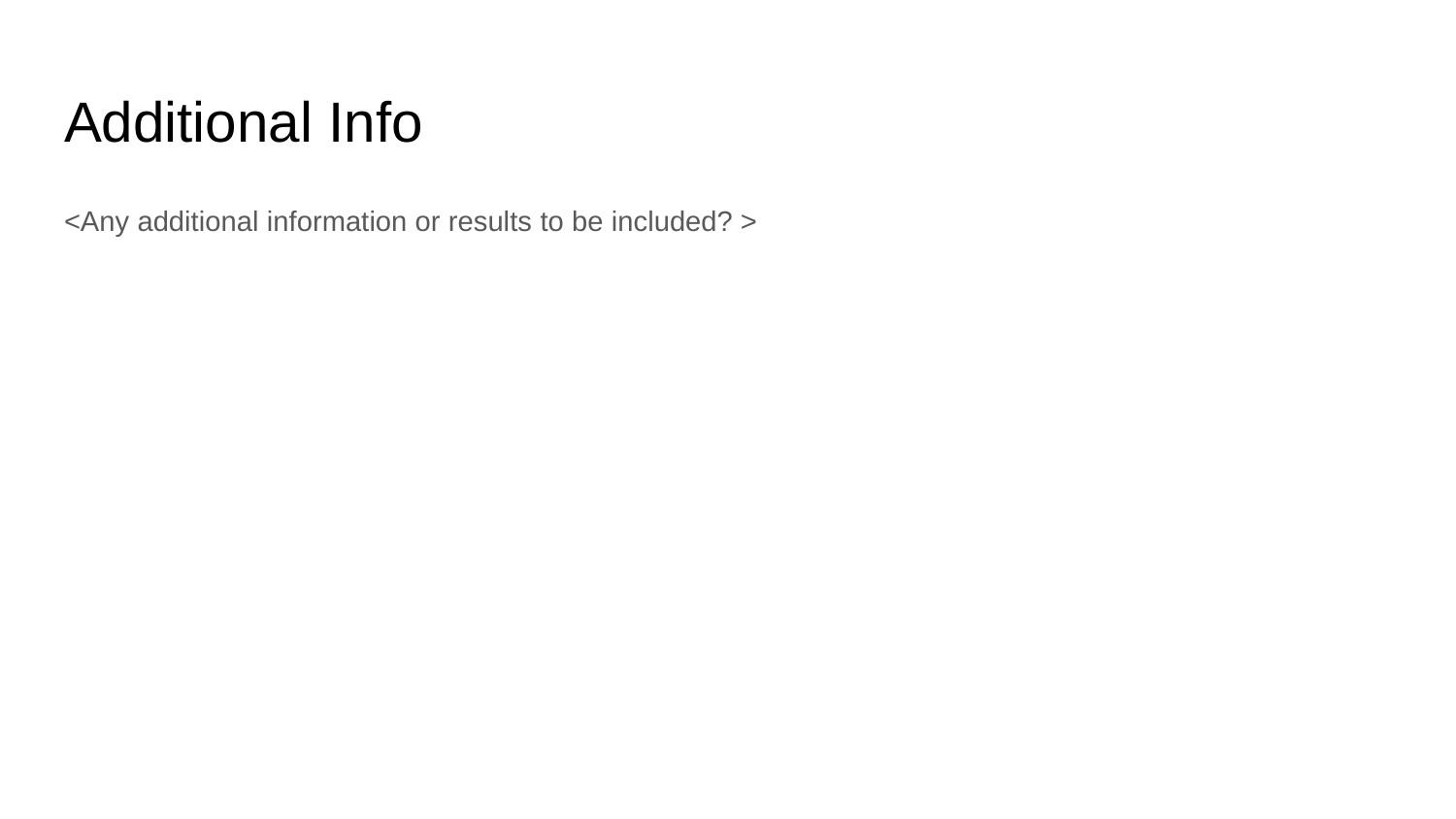

# Additional Info
<Any additional information or results to be included? >